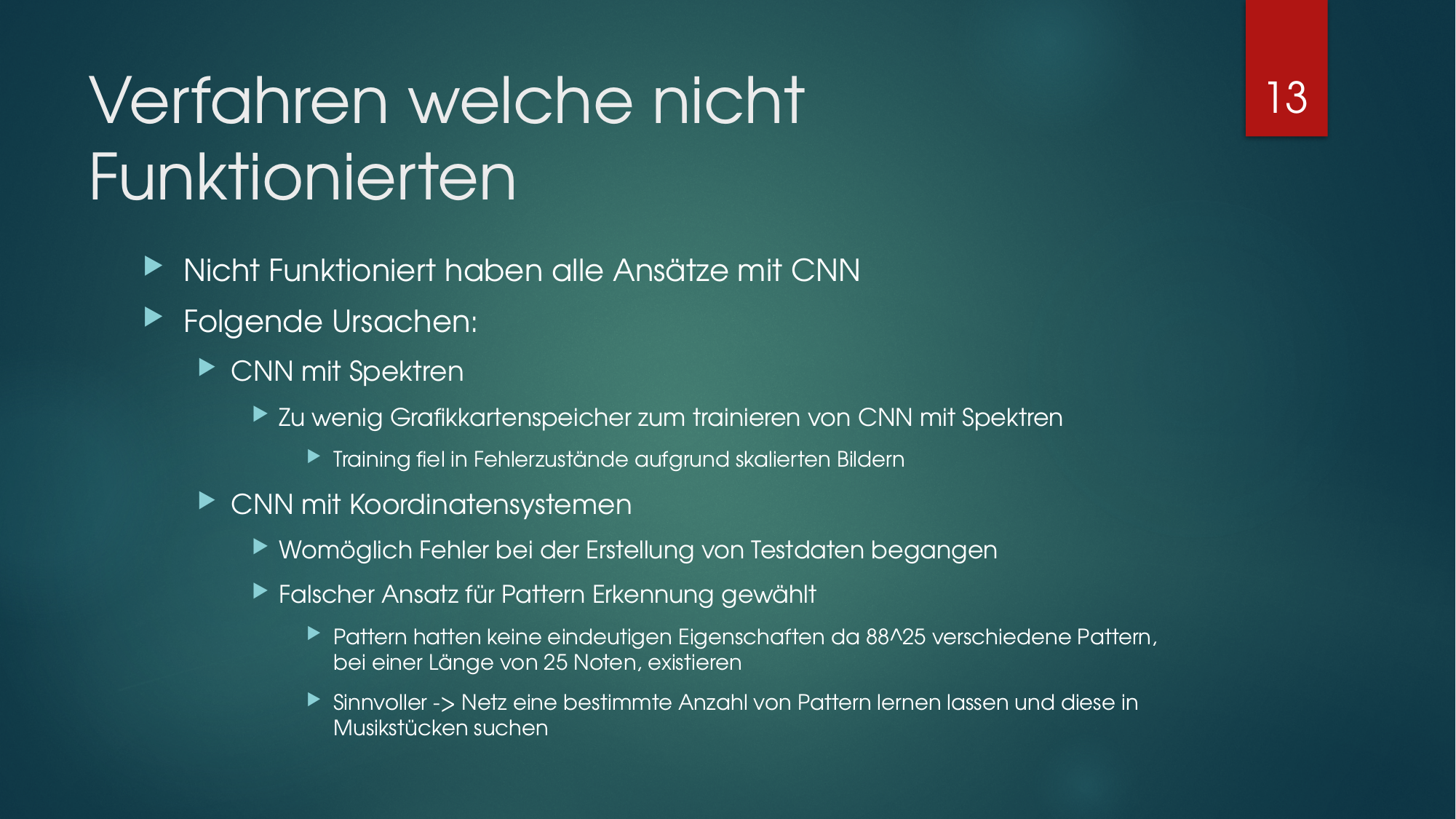

13
# Verfahren welche nicht Funktionierten
Nicht Funktioniert haben alle Ansätze mit CNN
Folgende Ursachen:
CNN mit Spektren
Zu wenig Grafikkartenspeicher zum trainieren von CNN mit Spektren
Training fiel in Fehlerzustände aufgrund skalierten Bildern
CNN mit Koordinatensystemen
Womöglich Fehler bei der Erstellung von Testdaten begangen
Falscher Ansatz für Pattern Erkennung gewählt
Pattern hatten keine eindeutigen Eigenschaften da 88^25 verschiedene Pattern, bei einer Länge von 25 Noten, existieren
Sinnvoller -> Netz eine bestimmte Anzahl von Pattern lernen lassen und diese in Musikstücken suchen